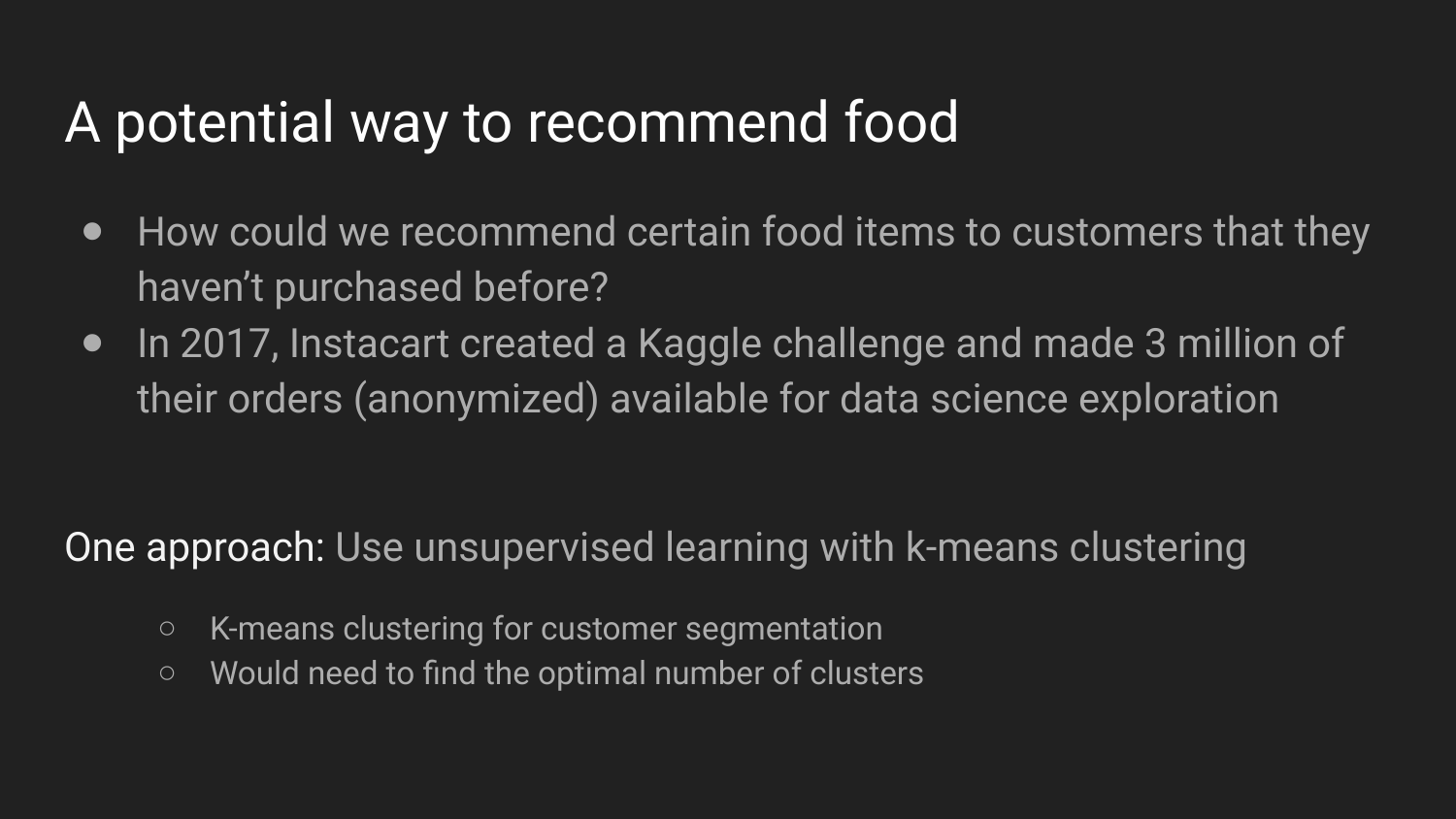

# A potential way to recommend food
How could we recommend certain food items to customers that they haven’t purchased before?
In 2017, Instacart created a Kaggle challenge and made 3 million of their orders (anonymized) available for data science exploration

One approach: Use unsupervised learning with k-means clustering
K-means clustering for customer segmentation
Would need to find the optimal number of clusters